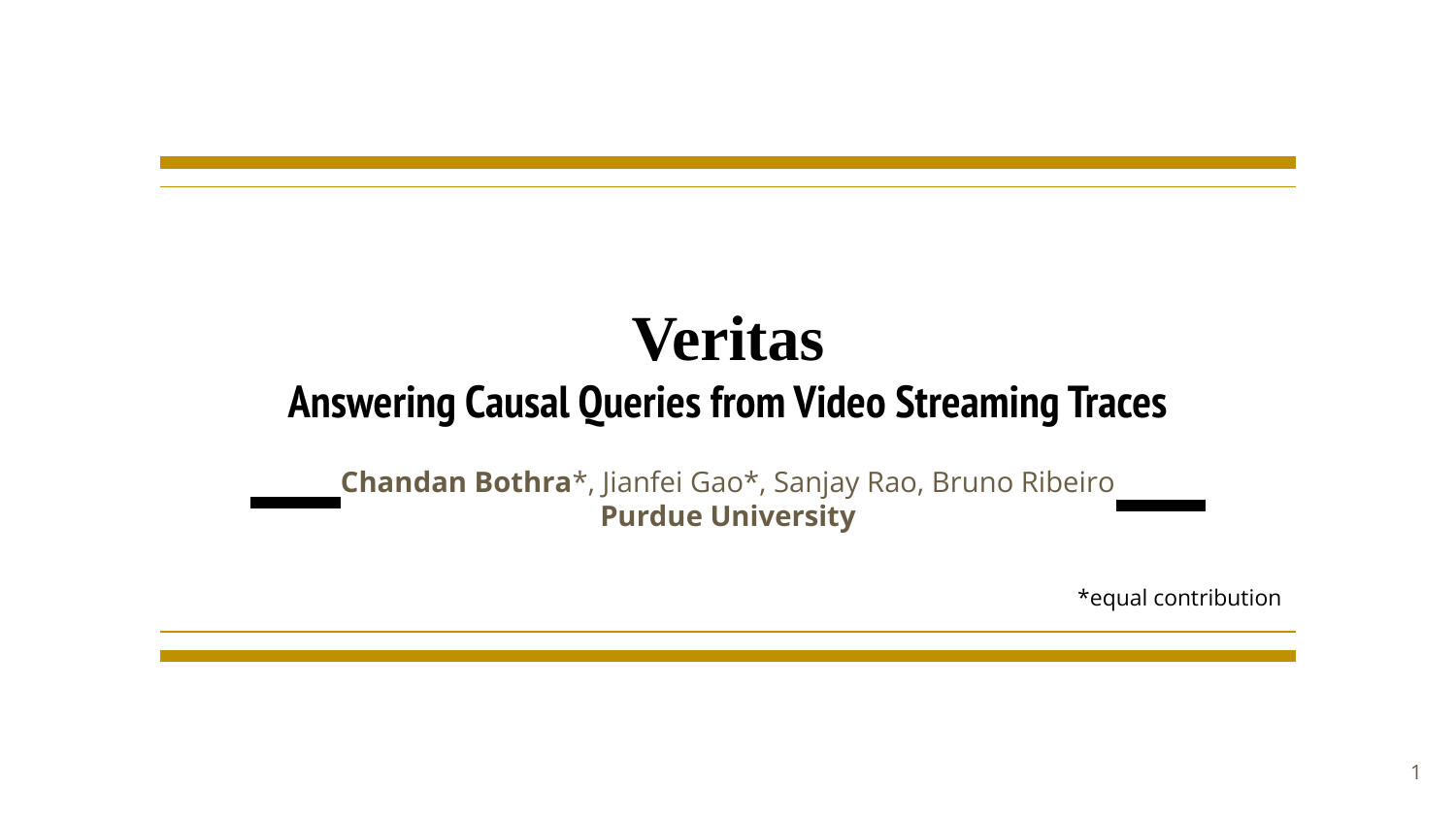

# Veritas
Answering Causal Queries from Video Streaming Traces
Chandan Bothra*, Jianfei Gao*, Sanjay Rao, Bruno Ribeiro
Purdue University
*equal contribution
1